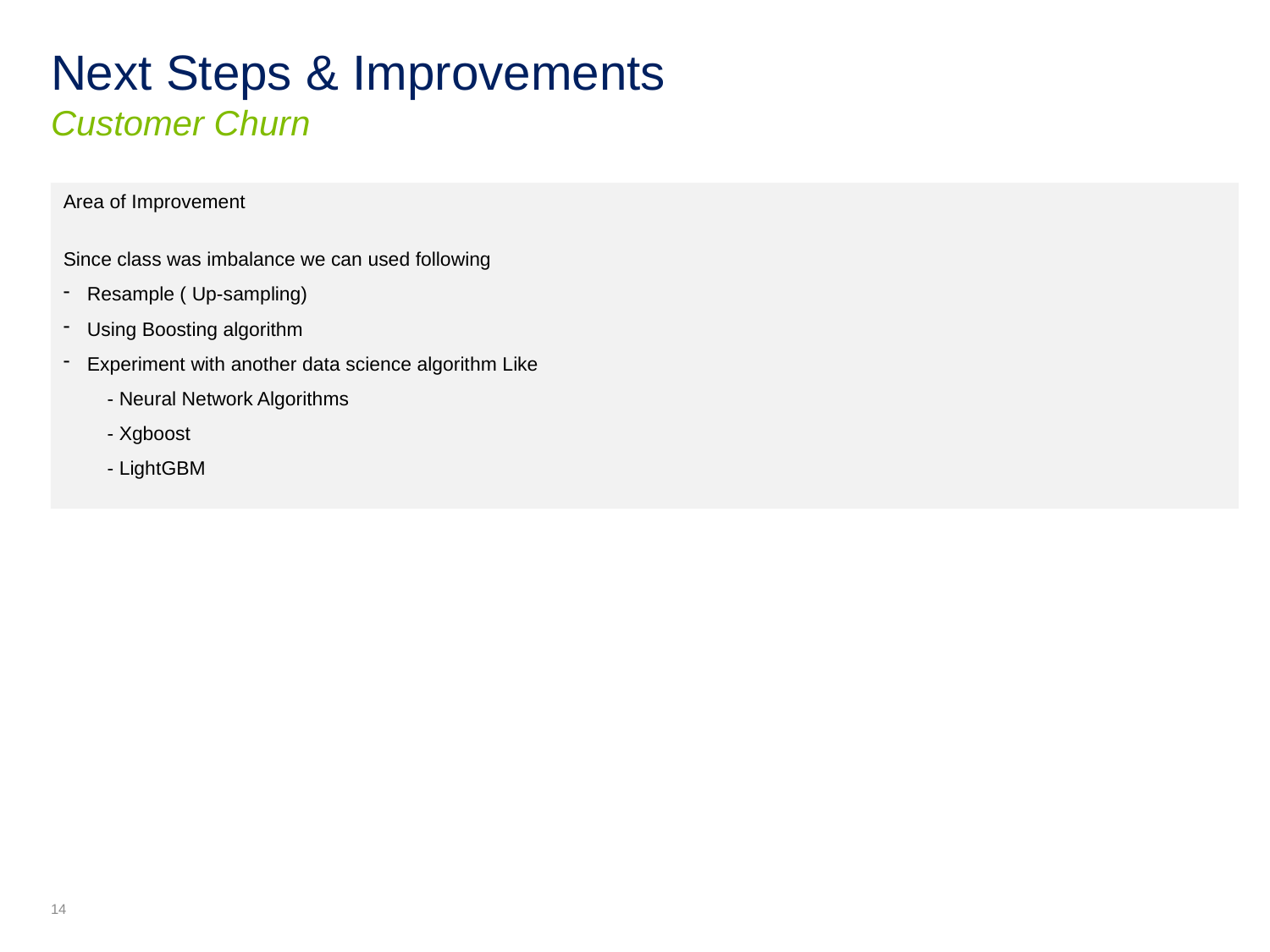

# Next Steps & Improvements Customer Churn
Area of Improvement

Since class was imbalance we can used following
Resample ( Up-sampling)
Using Boosting algorithm
Experiment with another data science algorithm Like
        - Neural Network Algorithms
        - Xgboost
        - LightGBM